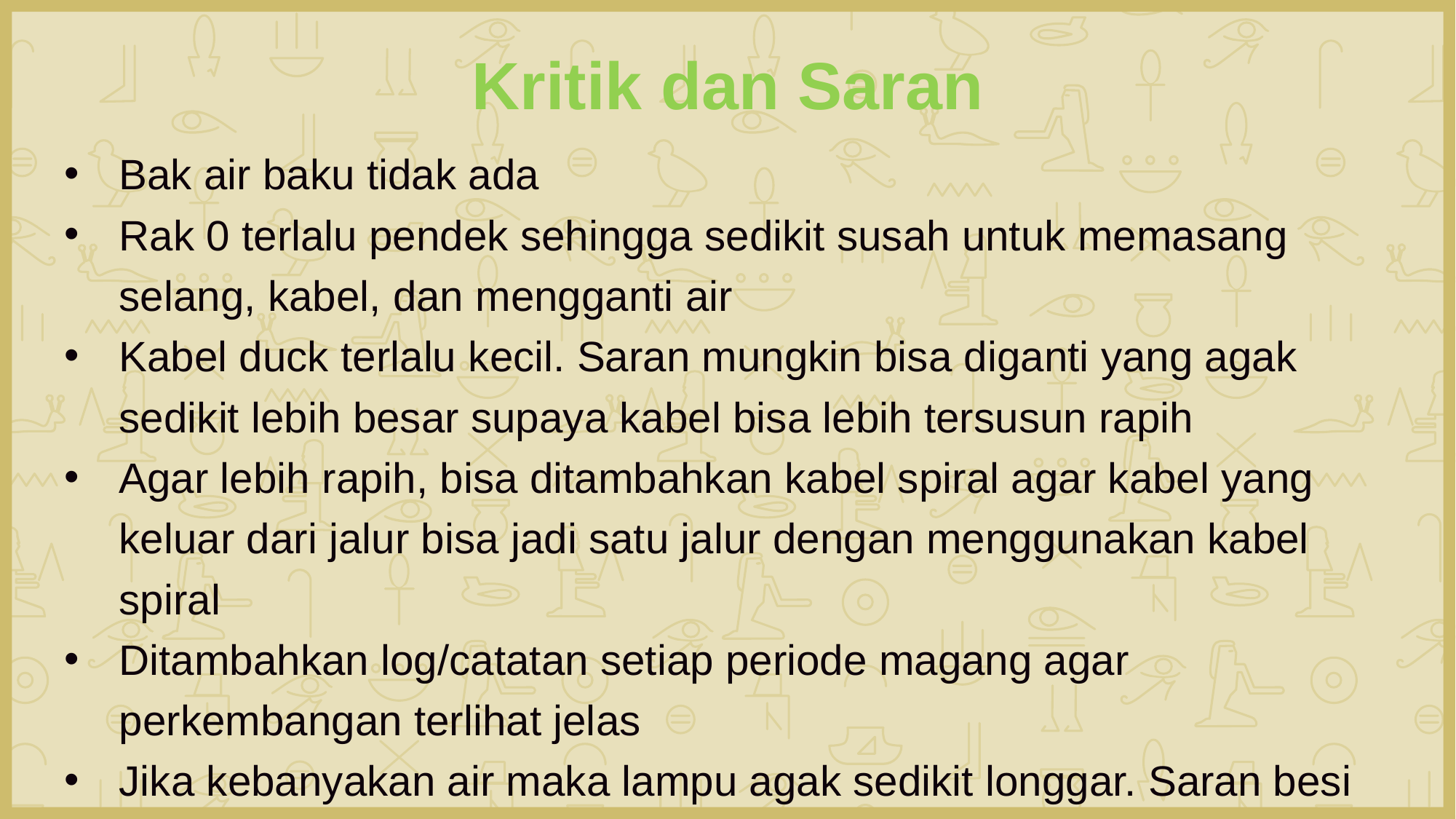

Kritik dan Saran
Bak air baku tidak ada
Rak 0 terlalu pendek sehingga sedikit susah untuk memasang selang, kabel, dan mengganti air
Kabel duck terlalu kecil. Saran mungkin bisa diganti yang agak sedikit lebih besar supaya kabel bisa lebih tersusun rapih
Agar lebih rapih, bisa ditambahkan kabel spiral agar kabel yang keluar dari jalur bisa jadi satu jalur dengan menggunakan kabel spiral
Ditambahkan log/catatan setiap periode magang agar perkembangan terlihat jelas
Jika kebanyakan air maka lampu agak sedikit longgar. Saran besi untuk menahan air agar di kuatkan atau di bikin lebih tebal.